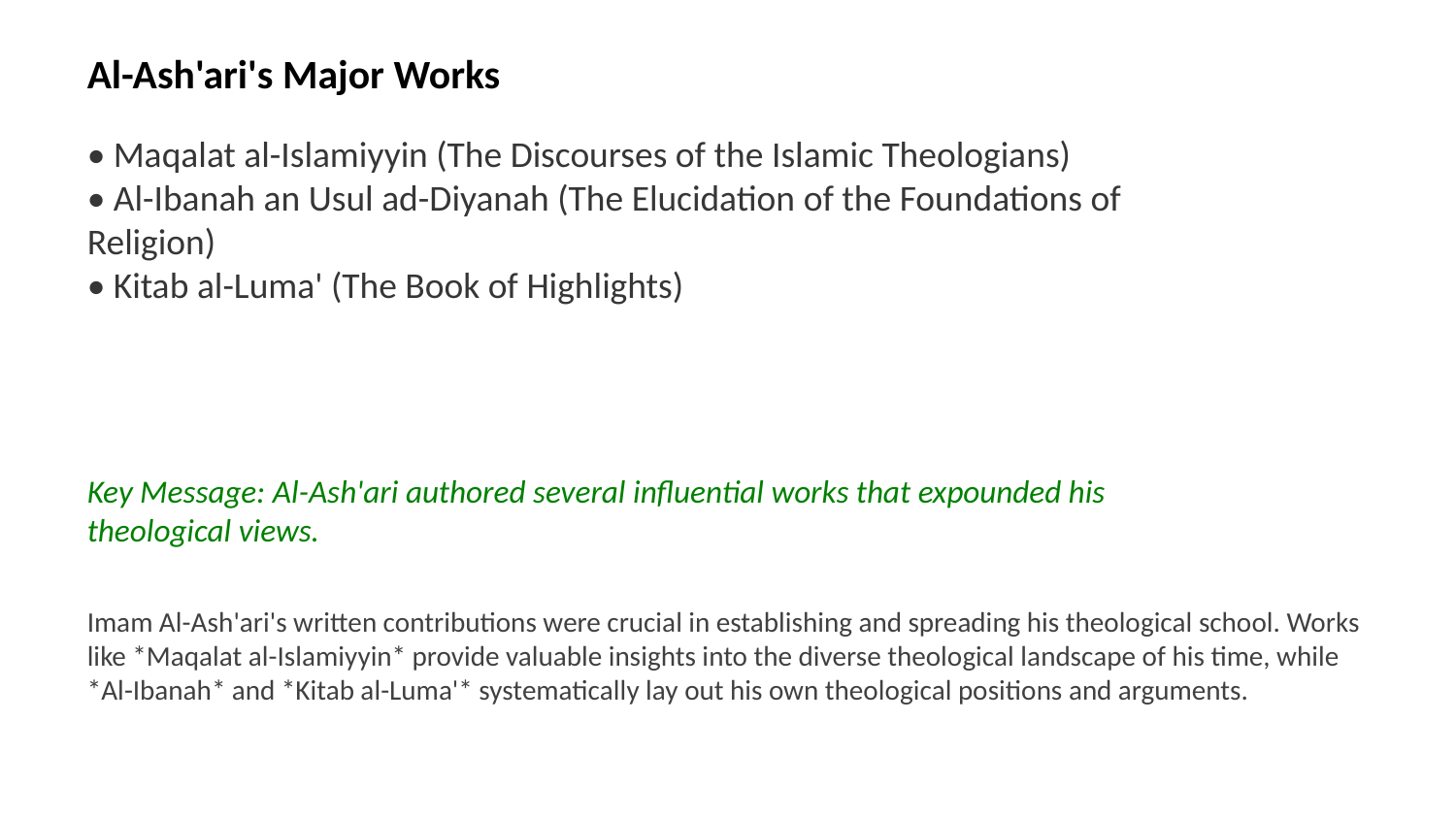

Al-Ash'ari's Major Works
• Maqalat al-Islamiyyin (The Discourses of the Islamic Theologians)
• Al-Ibanah an Usul ad-Diyanah (The Elucidation of the Foundations of Religion)
• Kitab al-Luma' (The Book of Highlights)
Key Message: Al-Ash'ari authored several influential works that expounded his theological views.
Imam Al-Ash'ari's written contributions were crucial in establishing and spreading his theological school. Works like *Maqalat al-Islamiyyin* provide valuable insights into the diverse theological landscape of his time, while *Al-Ibanah* and *Kitab al-Luma'* systematically lay out his own theological positions and arguments.
Images: Ancient manuscripts, Arabic calligraphy, Islamic scholarship, Theological texts